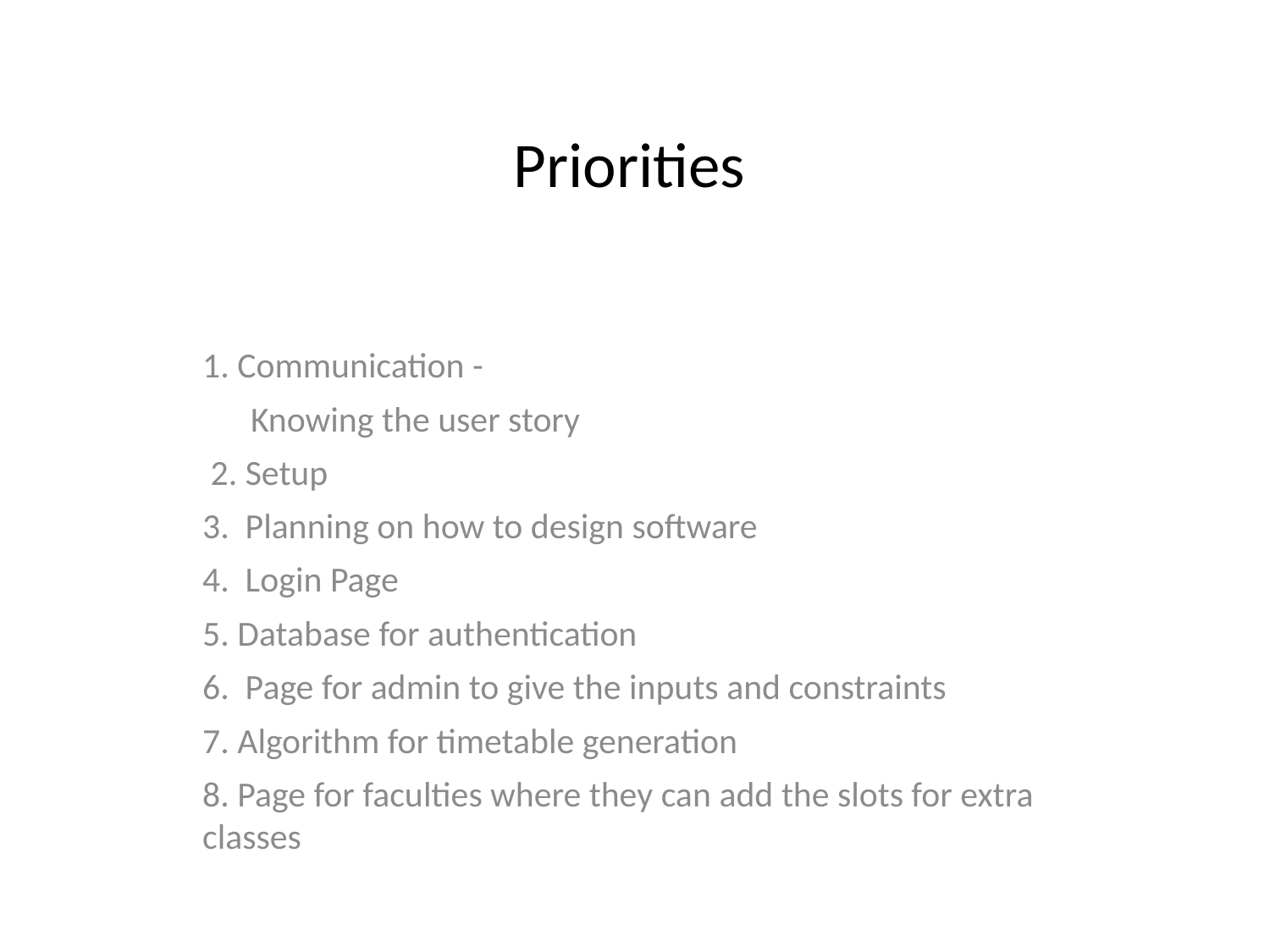

Priorities
1. Communication -
      Knowing the user story
 2. Setup
3.  Planning on how to design software
4.  Login Page
5. Database for authentication
6.  Page for admin to give the inputs and constraints
7. Algorithm for timetable generation
8. Page for faculties where they can add the slots for extra classes